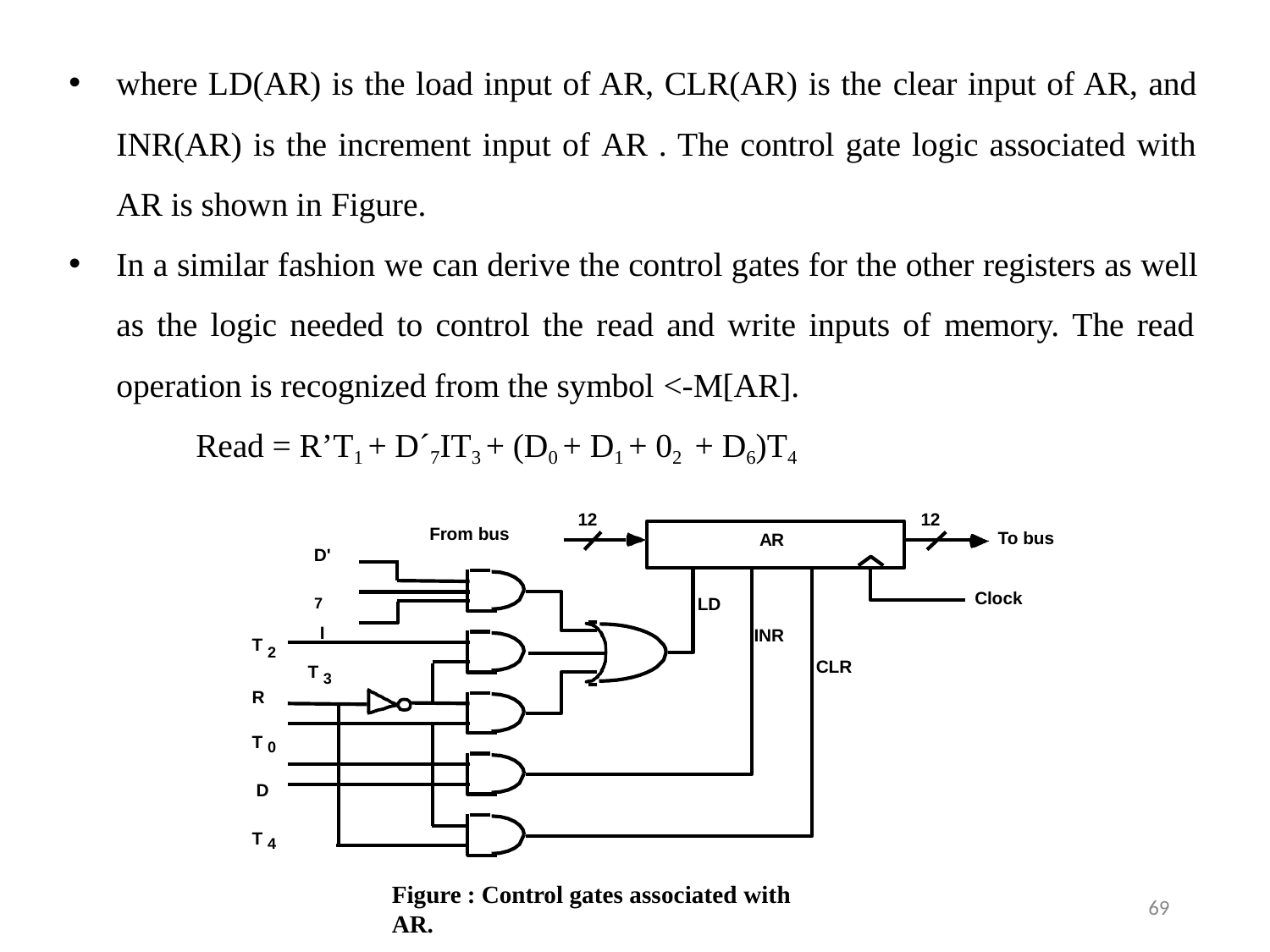

where LD(AR) is the load input of AR, CLR(AR) is the clear input of AR, and  INR(AR) is the increment input of AR . The control gate logic associated with  AR is shown in Figure.
In a similar fashion we can derive the control gates for the other registers as well  as the logic needed to control the read and write inputs of memory. The read  operation is recognized from the symbol <-M[AR].
Read = R’T1 + D´7IT3 + (D0 + D1 + 02 + D6)T4
12
12

From bus
To bus
AR

D'7   I
T 3

Clock
LD
T 2
INR
CLR
R  T 0  D  T 4
Figure : Control gates associated with AR.
69